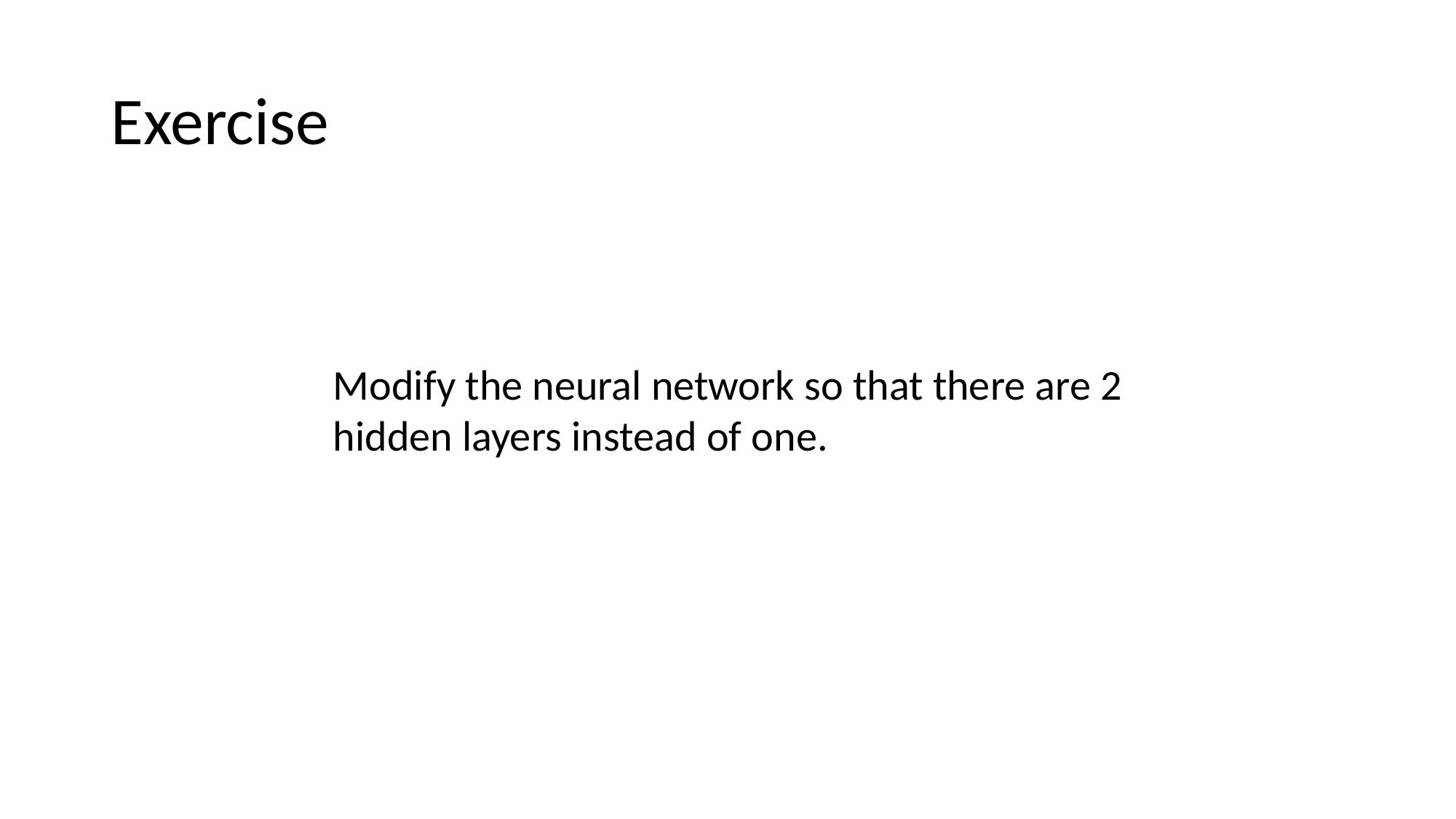

# Exercise
Modify the neural network so that there are 2 hidden layers instead of one.